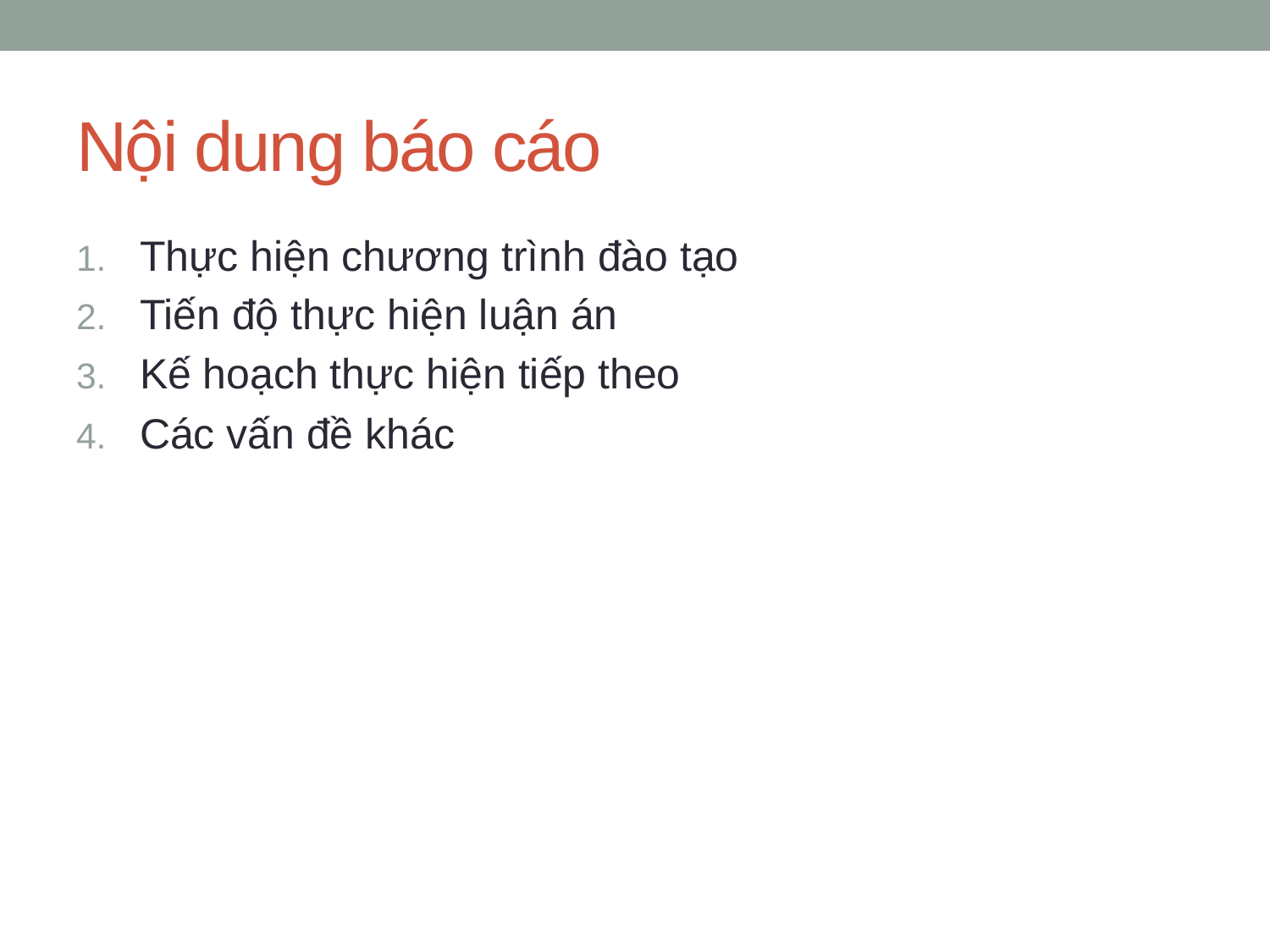

# Nội dung báo cáo
Thực hiện chương trình đào tạo
Tiến độ thực hiện luận án
Kế hoạch thực hiện tiếp theo
Các vấn đề khác